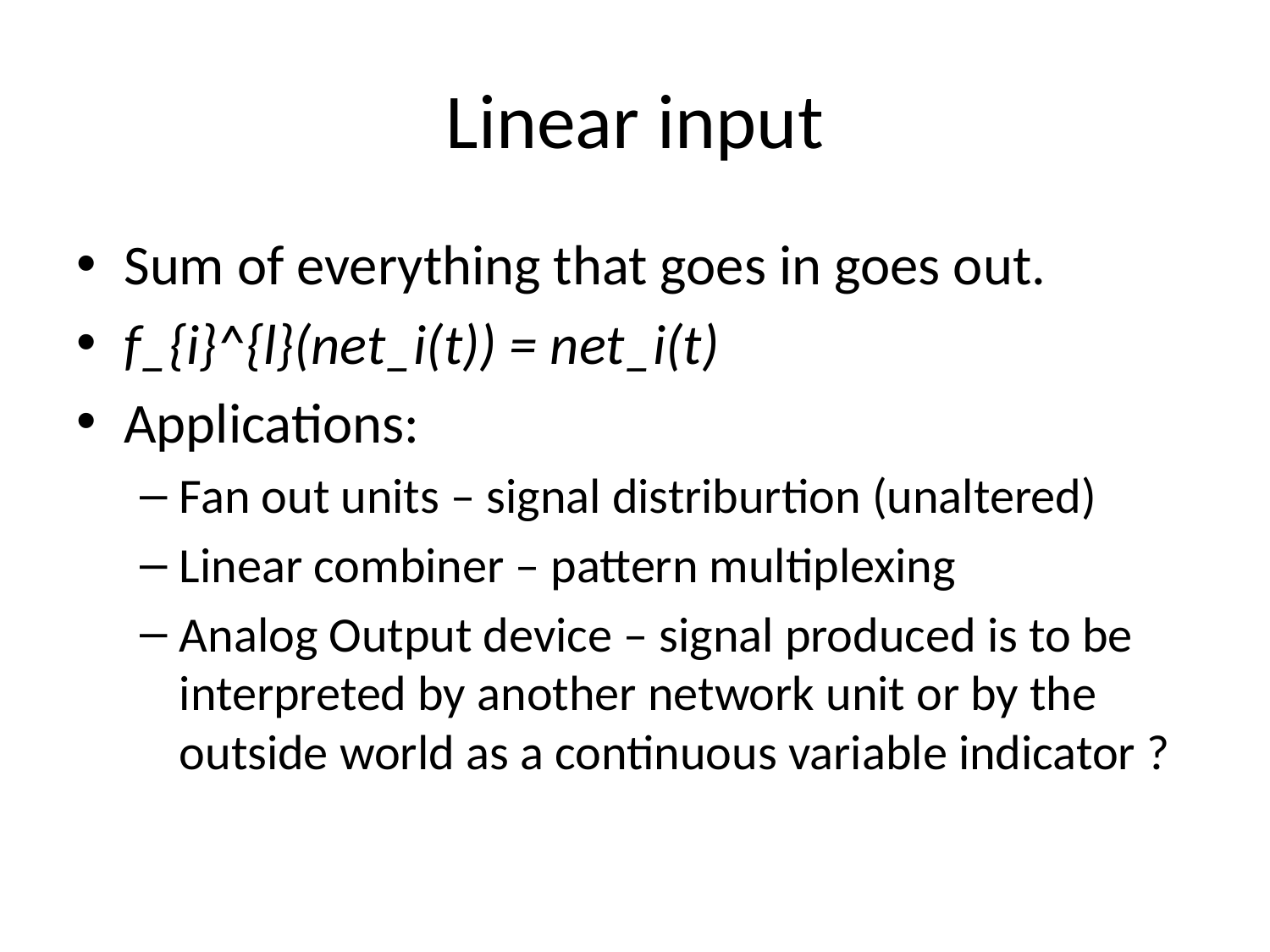

# Linear input
Sum of everything that goes in goes out.
f_{i}^{l}(net_i(t)) = net_i(t)
Applications:
Fan out units – signal distriburtion (unaltered)
Linear combiner – pattern multiplexing
Analog Output device – signal produced is to be interpreted by another network unit or by the outside world as a continuous variable indicator ?